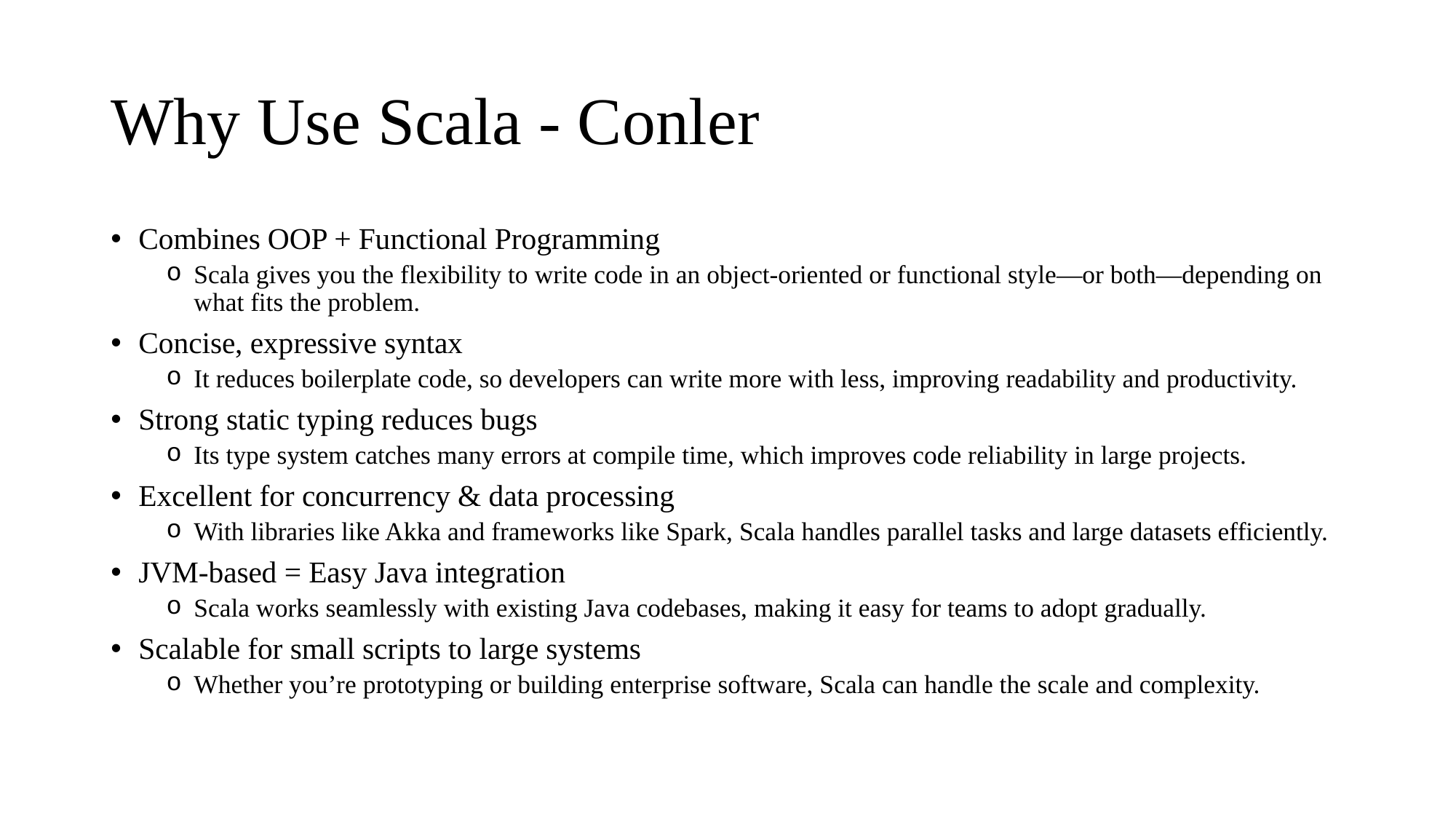

# Why Use Scala - Conler
Combines OOP + Functional Programming
Scala gives you the flexibility to write code in an object-oriented or functional style—or both—depending on what fits the problem.
Concise, expressive syntax
It reduces boilerplate code, so developers can write more with less, improving readability and productivity.
Strong static typing reduces bugs
Its type system catches many errors at compile time, which improves code reliability in large projects.
Excellent for concurrency & data processing
With libraries like Akka and frameworks like Spark, Scala handles parallel tasks and large datasets efficiently.
JVM-based = Easy Java integration
Scala works seamlessly with existing Java codebases, making it easy for teams to adopt gradually.
Scalable for small scripts to large systems
Whether you’re prototyping or building enterprise software, Scala can handle the scale and complexity.